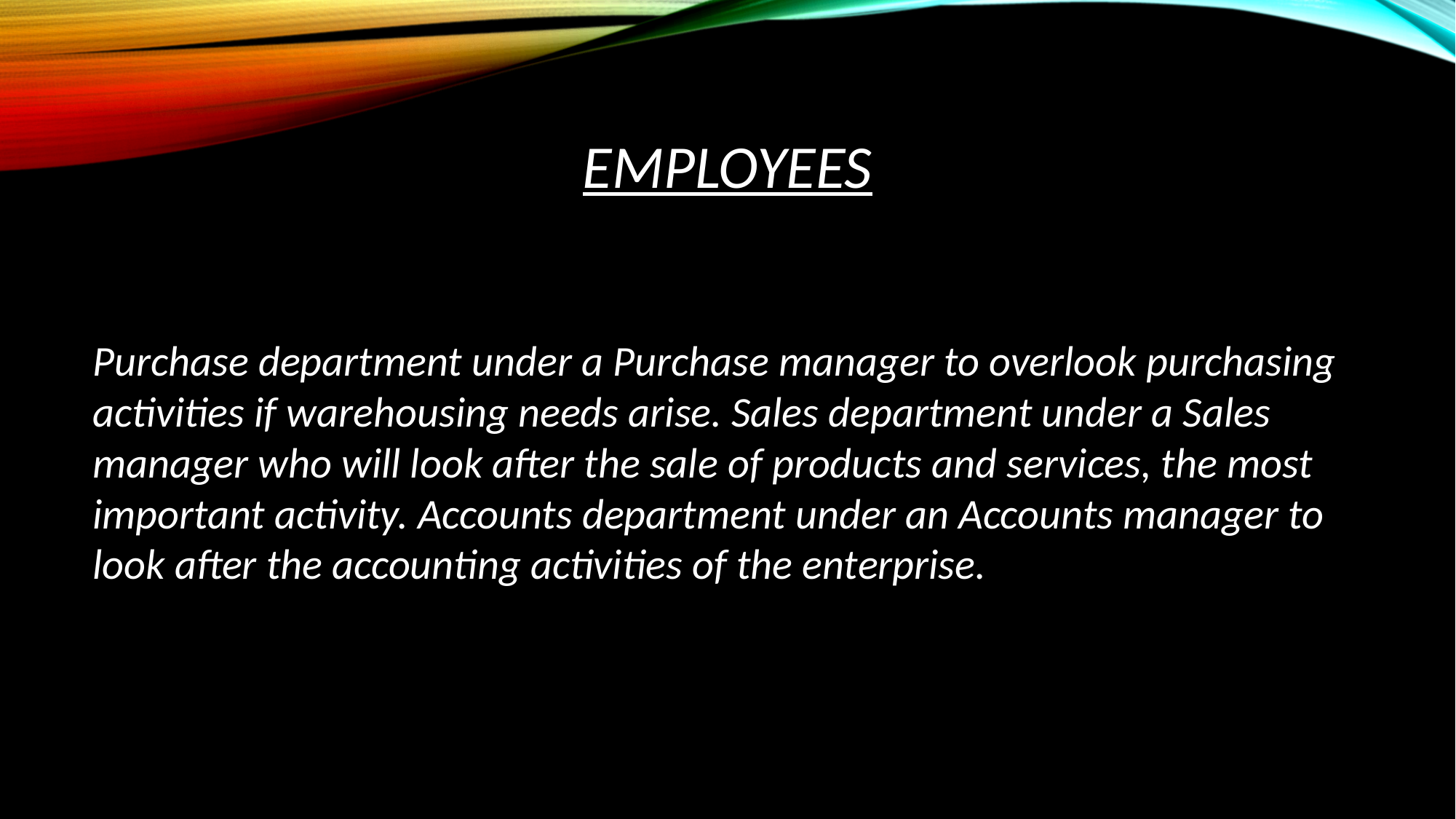

# Employees

Purchase department under a Purchase manager to overlook purchasing activities if warehousing needs arise. Sales department under a Sales manager who will look after the sale of products and services, the most important activity. Accounts department under an Accounts manager to look after the accounting activities of the enterprise.